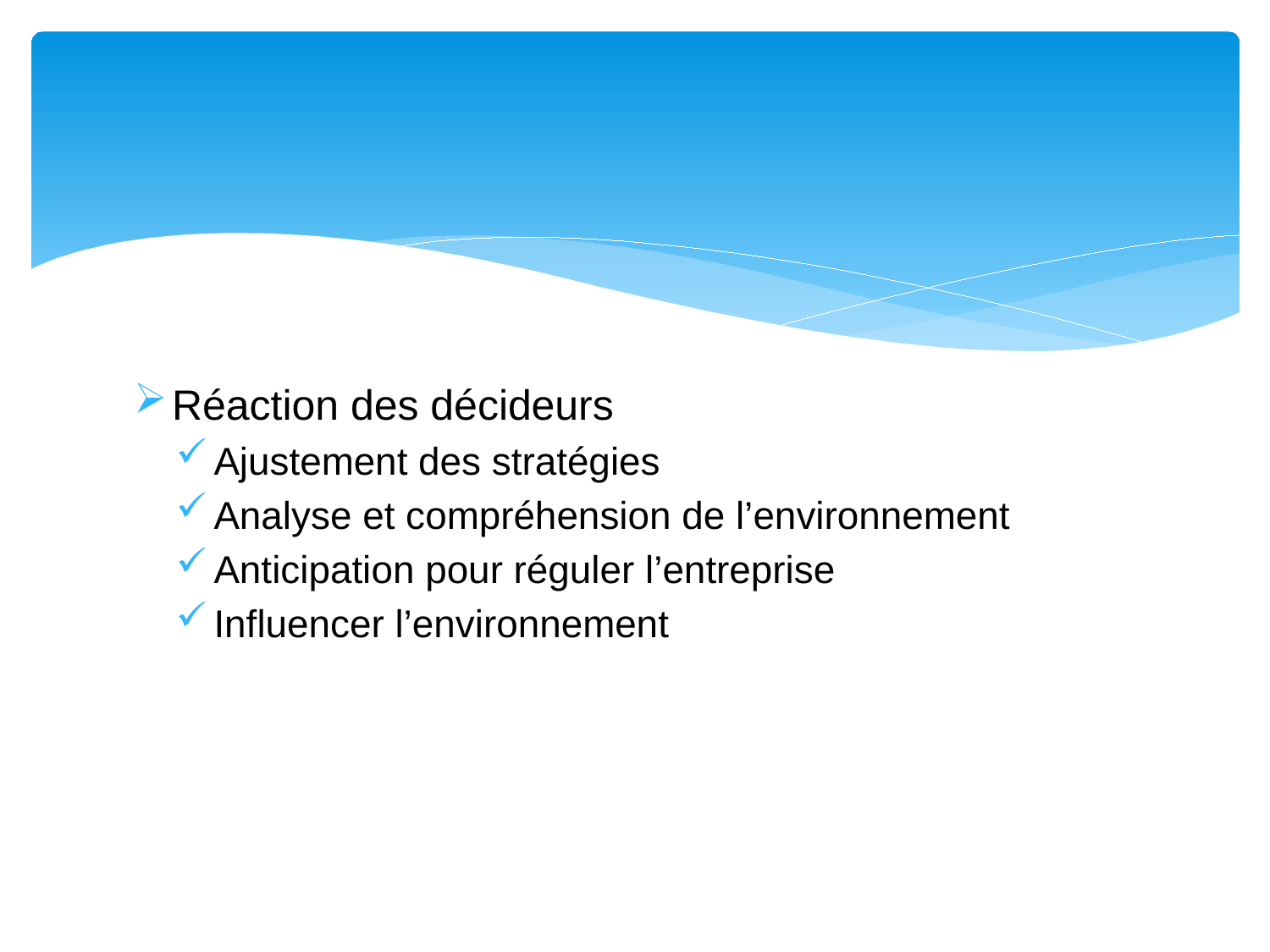

#
Réaction des décideurs
Ajustement des stratégies
Analyse et compréhension de l’environnement
Anticipation pour réguler l’entreprise
Influencer l’environnement